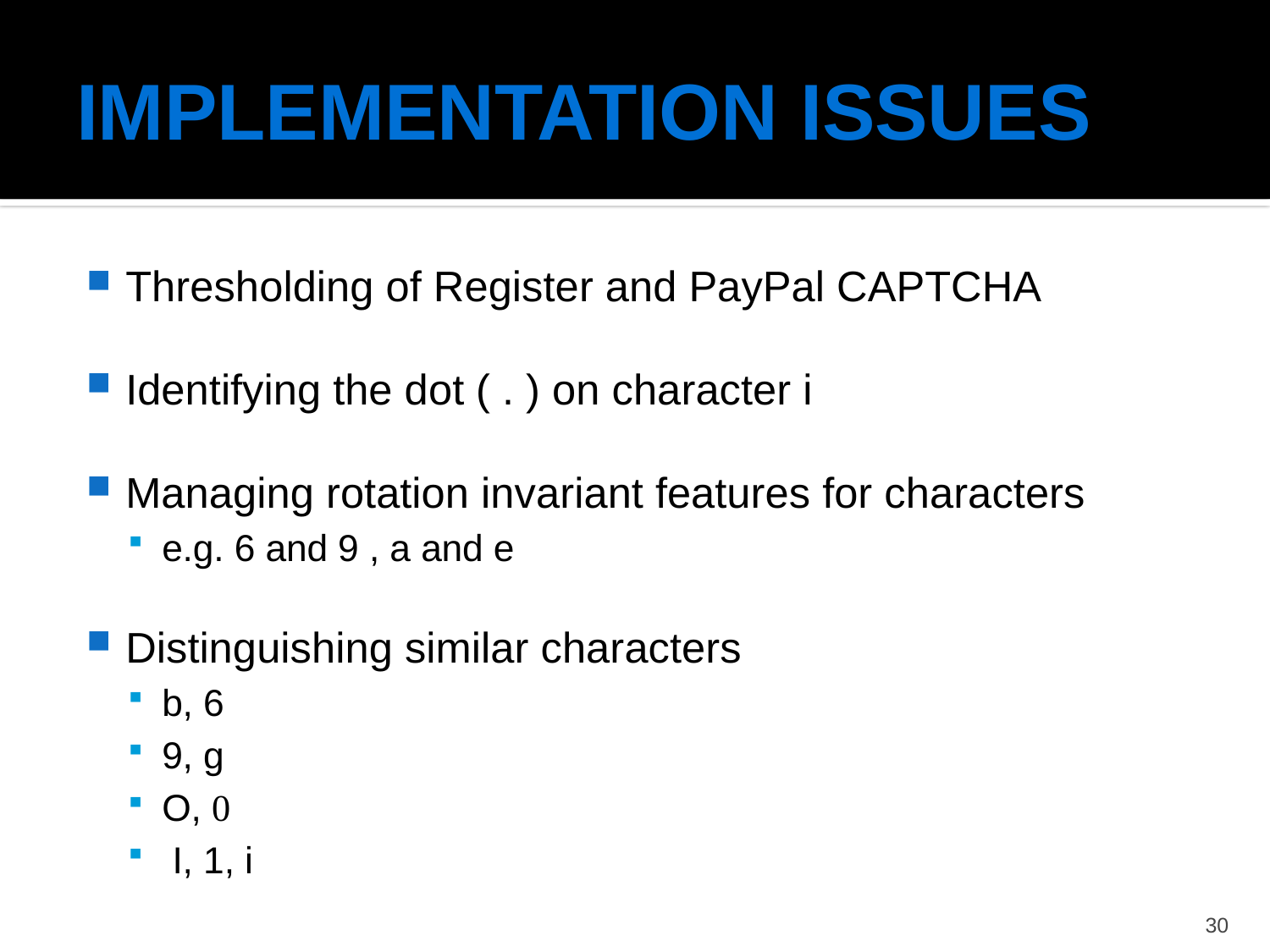

# IMPLEMENTATION ISSUES
Thresholding of Register and PayPal CAPTCHA

Identifying the dot ( . ) on character i

Managing rotation invariant features for characters
e.g. 6 and 9 , a and e

Distinguishing similar characters
b, 6
9, g
O, 0
 I, 1, i
30